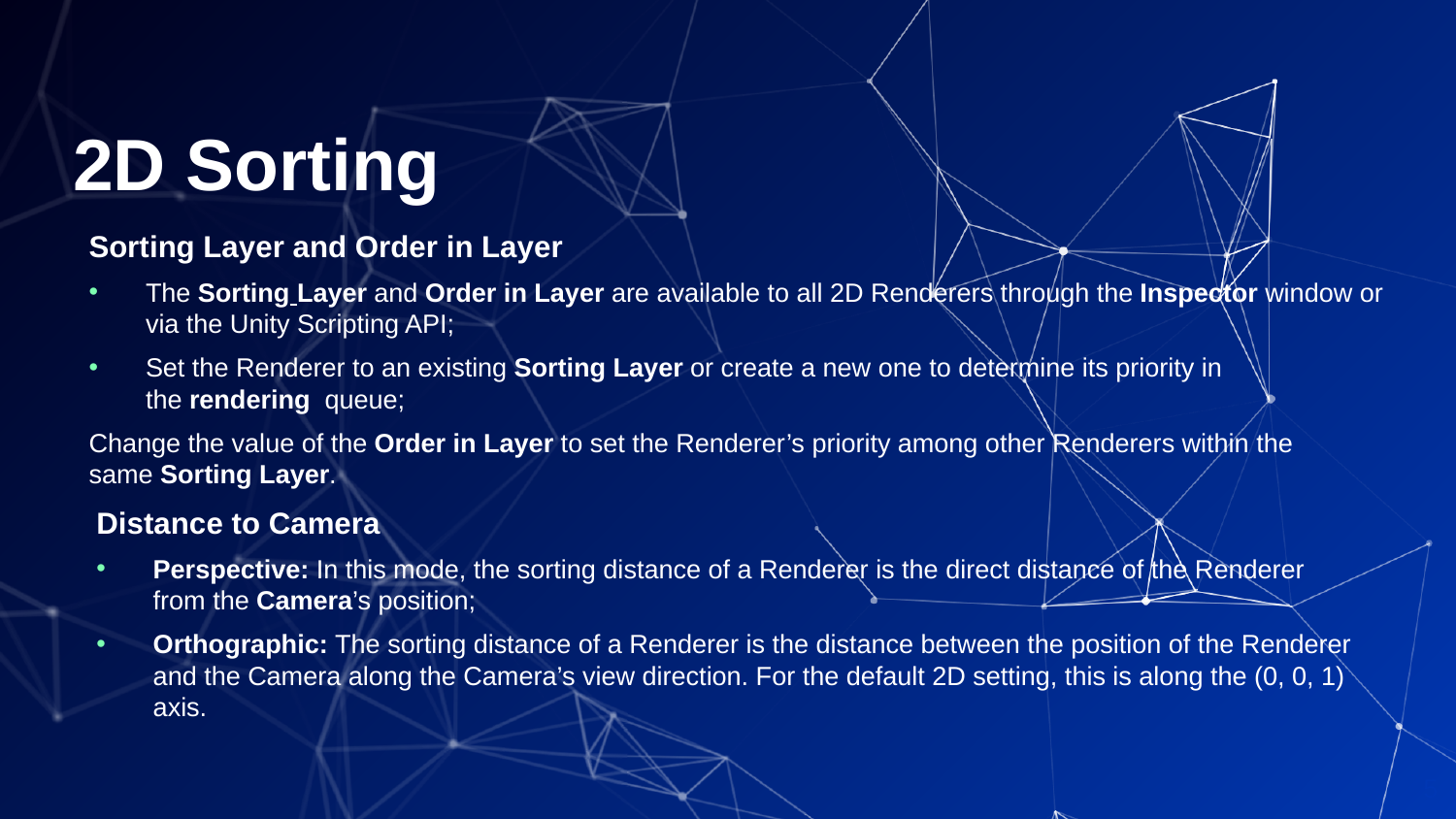

# 2D Sorting
Sorting Layer and Order in Layer
The Sorting Layer and Order in Layer are available to all 2D Renderers through the Inspector window or via the Unity Scripting API;
Set the Renderer to an existing Sorting Layer or create a new one to determine its priority in the rendering  queue;
Change the value of the Order in Layer to set the Renderer’s priority among other Renderers within the same Sorting Layer.
Distance to Camera
Perspective: In this mode, the sorting distance of a Renderer is the direct distance of the Renderer from the Camera’s position;
Orthographic: The sorting distance of a Renderer is the distance between the position of the Renderer and the Camera along the Camera’s view direction. For the default 2D setting, this is along the (0, 0, 1) axis.

5